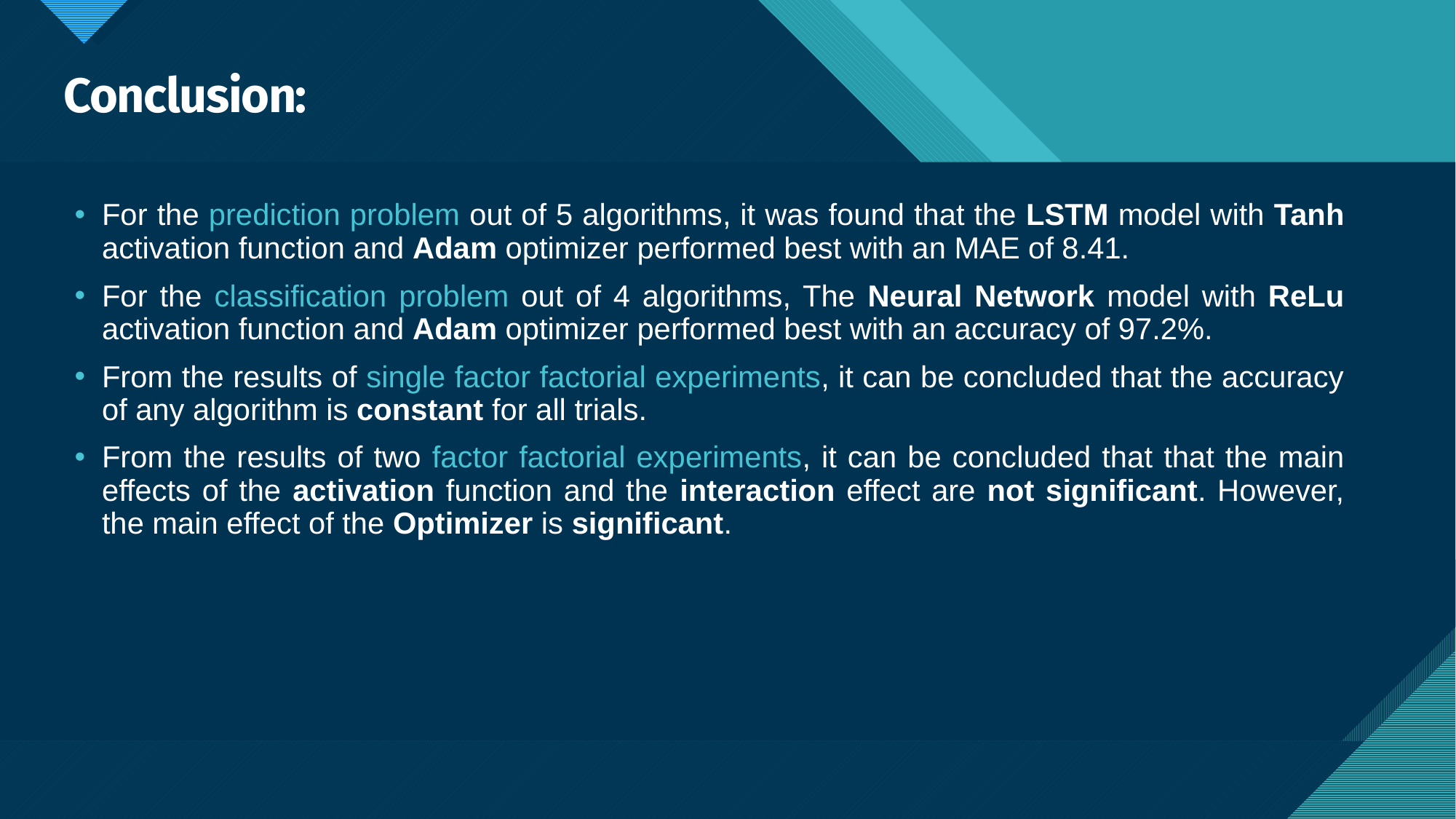

# Conclusion:

For the prediction problem out of 5 algorithms, it was found that the LSTM model with Tanh activation function and Adam optimizer performed best with an MAE of 8.41.
For the classification problem out of 4 algorithms, The Neural Network model with ReLu activation function and Adam optimizer performed best with an accuracy of 97.2%.
From the results of single factor factorial experiments, it can be concluded that the accuracy of any algorithm is constant for all trials.
From the results of two factor factorial experiments, it can be concluded that that the main effects of the activation function and the interaction effect are not significant. However, the main effect of the Optimizer is significant.